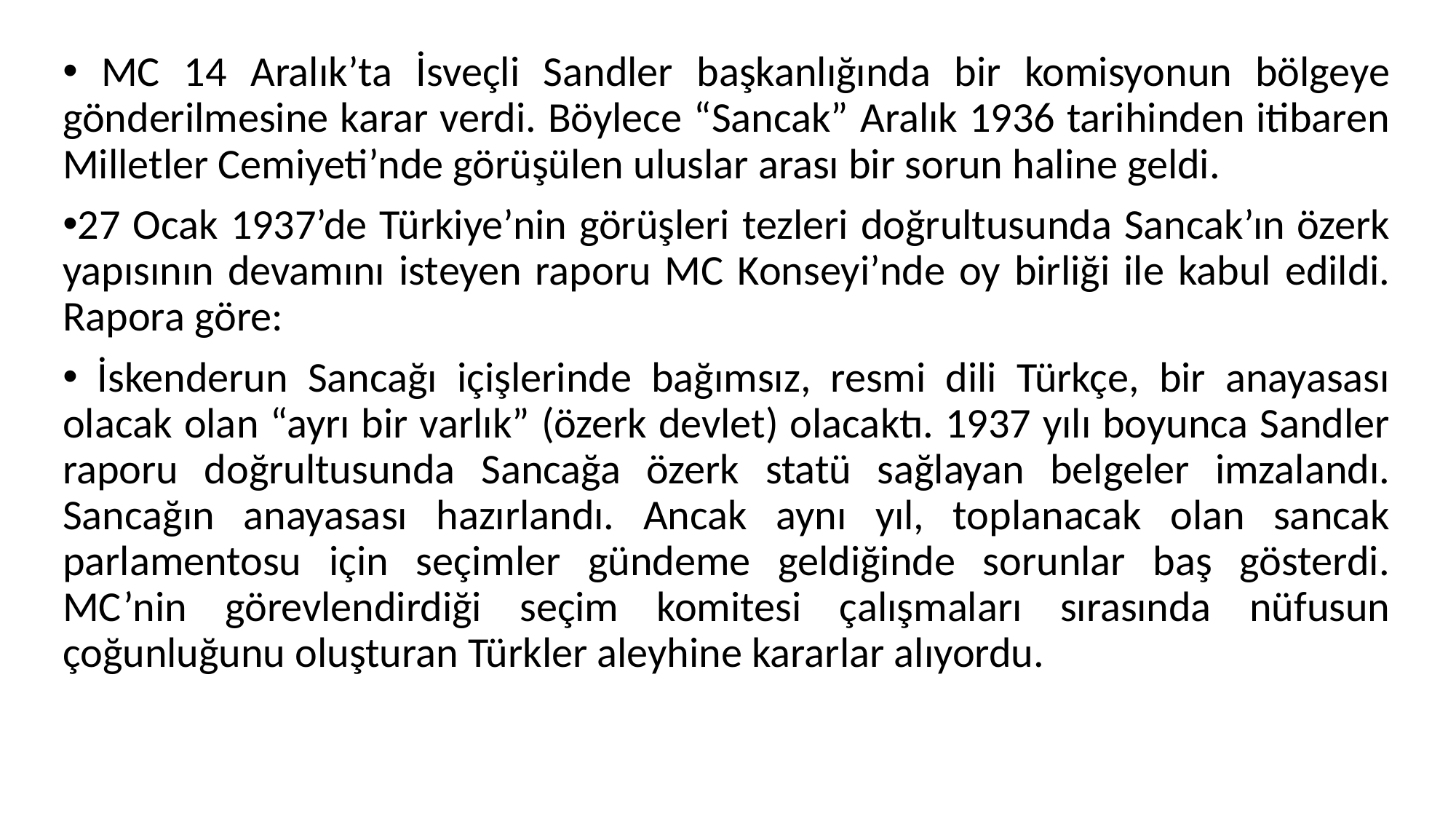

MC 14 Aralık’ta İsveçli Sandler başkanlığında bir komisyonun bölgeye gönderilmesine karar verdi. Böylece “Sancak” Aralık 1936 tarihinden itibaren Milletler Cemiyeti’nde görüşülen uluslar arası bir sorun haline geldi.
27 Ocak 1937’de Türkiye’nin görüşleri tezleri doğrultusunda Sancak’ın özerk yapısının devamını isteyen raporu MC Konseyi’nde oy birliği ile kabul edildi. Rapora göre:
 İskenderun Sancağı içişlerinde bağımsız, resmi dili Türkçe, bir anayasası olacak olan “ayrı bir varlık” (özerk devlet) olacaktı. 1937 yılı boyunca Sandler raporu doğrultusunda Sancağa özerk statü sağlayan belgeler imzalandı. Sancağın anayasası hazırlandı. Ancak aynı yıl, toplanacak olan sancak parlamentosu için seçimler gündeme geldiğinde sorunlar baş gösterdi. MC’nin görevlendirdiği seçim komitesi çalışmaları sırasında nüfusun çoğunluğunu oluşturan Türkler aleyhine kararlar alıyordu.